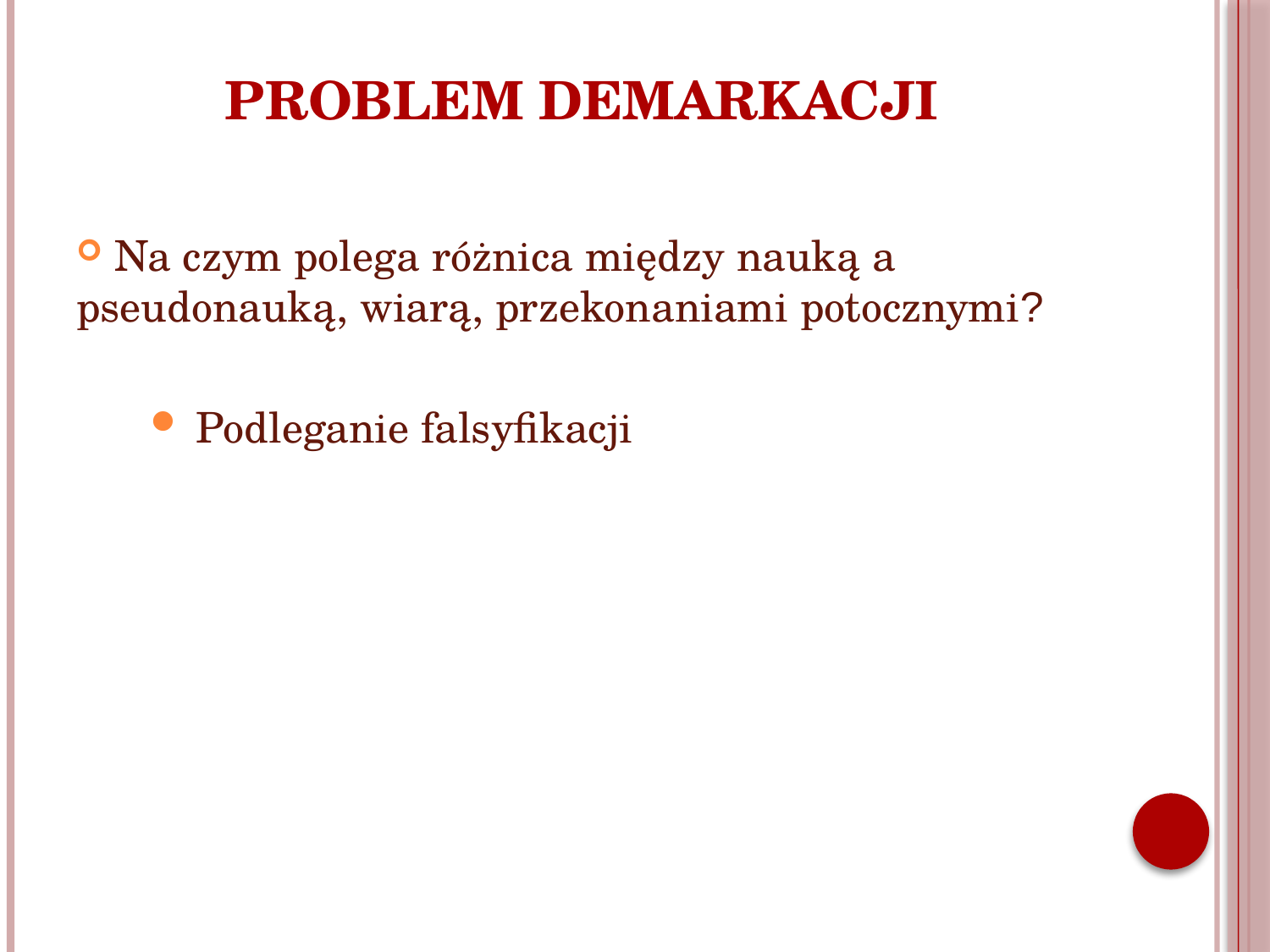

Problem demarkacji
 Na czym polega różnica między nauką a pseudonauką, wiarą, przekonaniami potocznymi?

 Podleganie falsyfikacji